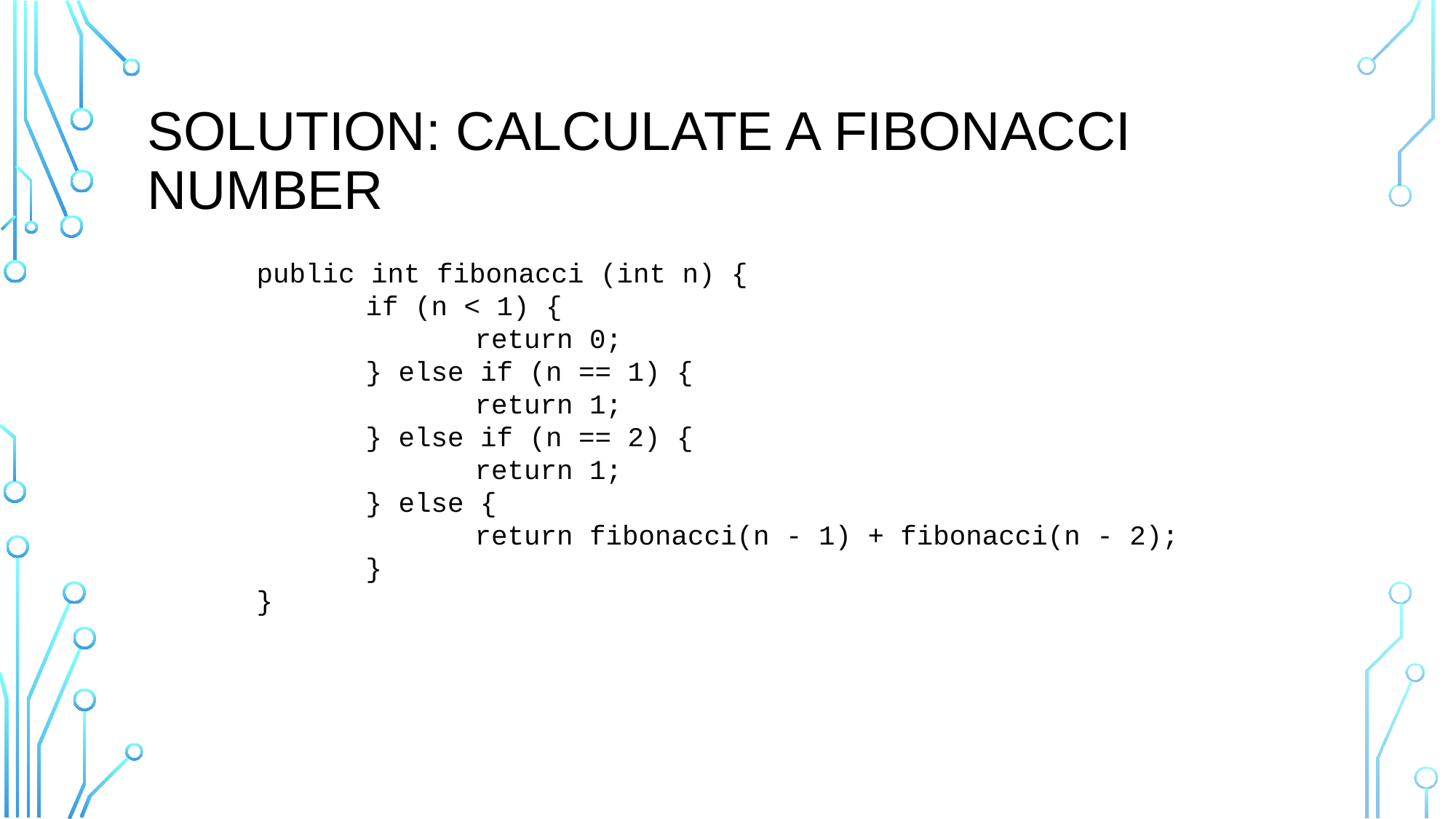

# Solution: calculate a Fibonacci number
public int fibonacci (int n) {
	if (n < 1) {
		return 0;
	} else if (n == 1) {
		return 1;
	} else if (n == 2) {
		return 1;
	} else {
		return fibonacci(n - 1) + fibonacci(n - 2);
	}
}